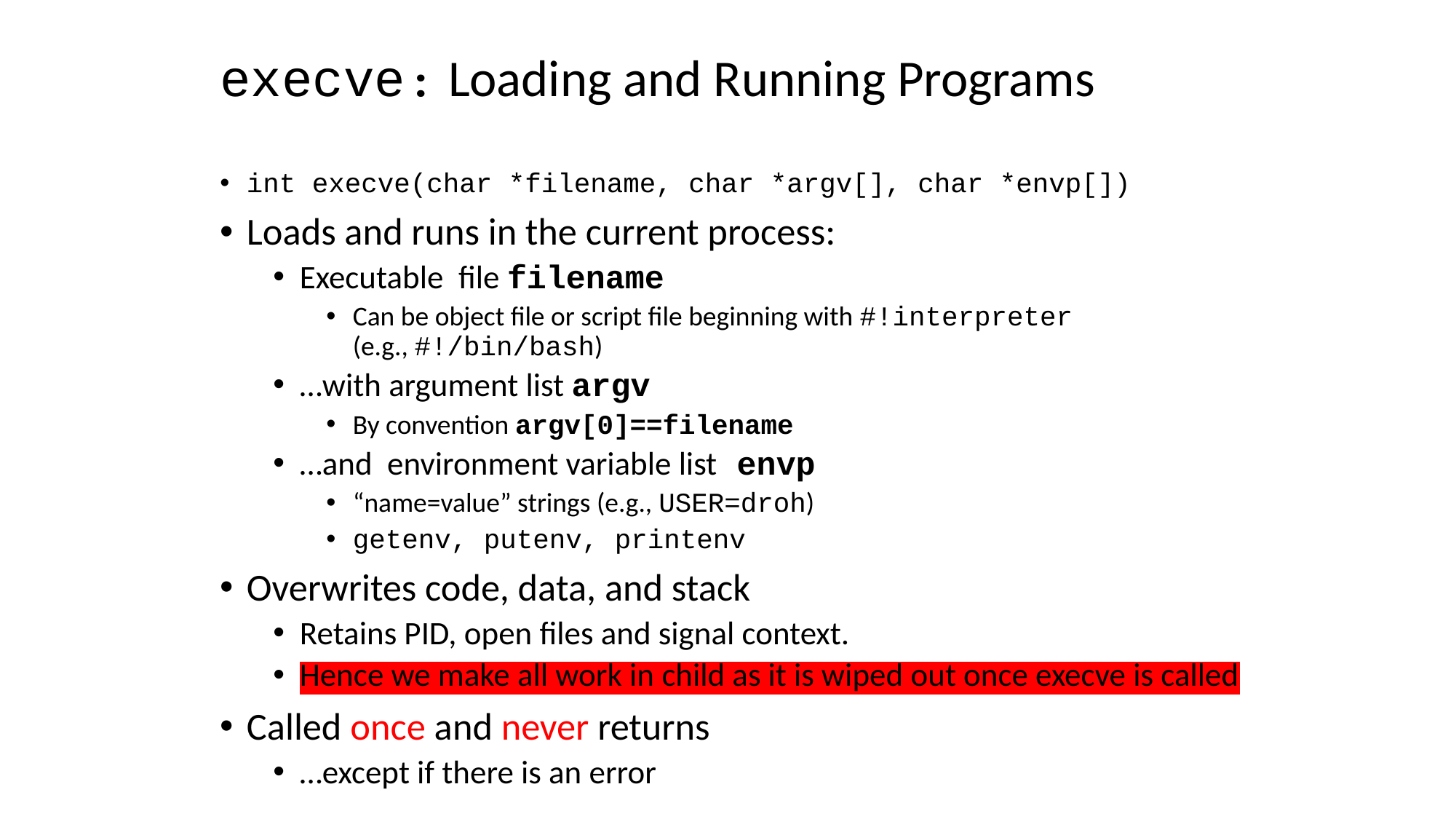

# execve: Loading and Running Programs
int execve(char *filename, char *argv[], char *envp[])
Loads and runs in the current process:
Executable  file filename
Can be object file or script file beginning with #!interpreter          (e.g., #!/bin/bash)
…with argument list argv
By convention argv[0]==filename
…and  environment variable list envp
“name=value” strings (e.g., USER=droh)
getenv, putenv, printenv
Overwrites code, data, and stack
Retains PID, open files and signal context.
Hence we make all work in child as it is wiped out once execve is called
Called once and never returns
…except if there is an error